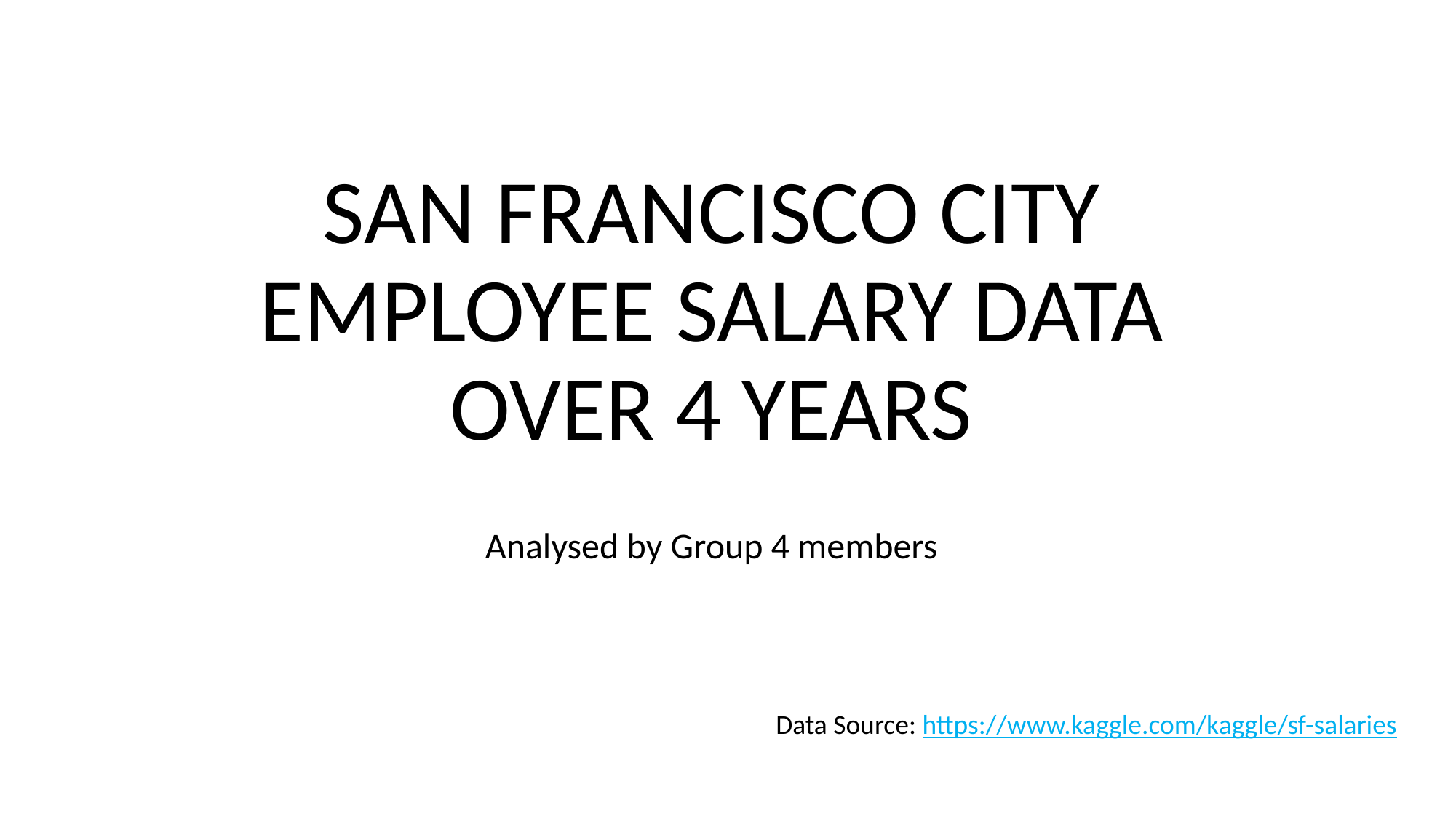

# SAN FRANCISCO CITY EMPLOYEE SALARY DATA OVER 4 YEARS
Analysed by Group 4 members
Data Source: https://www.kaggle.com/kaggle/sf-salaries